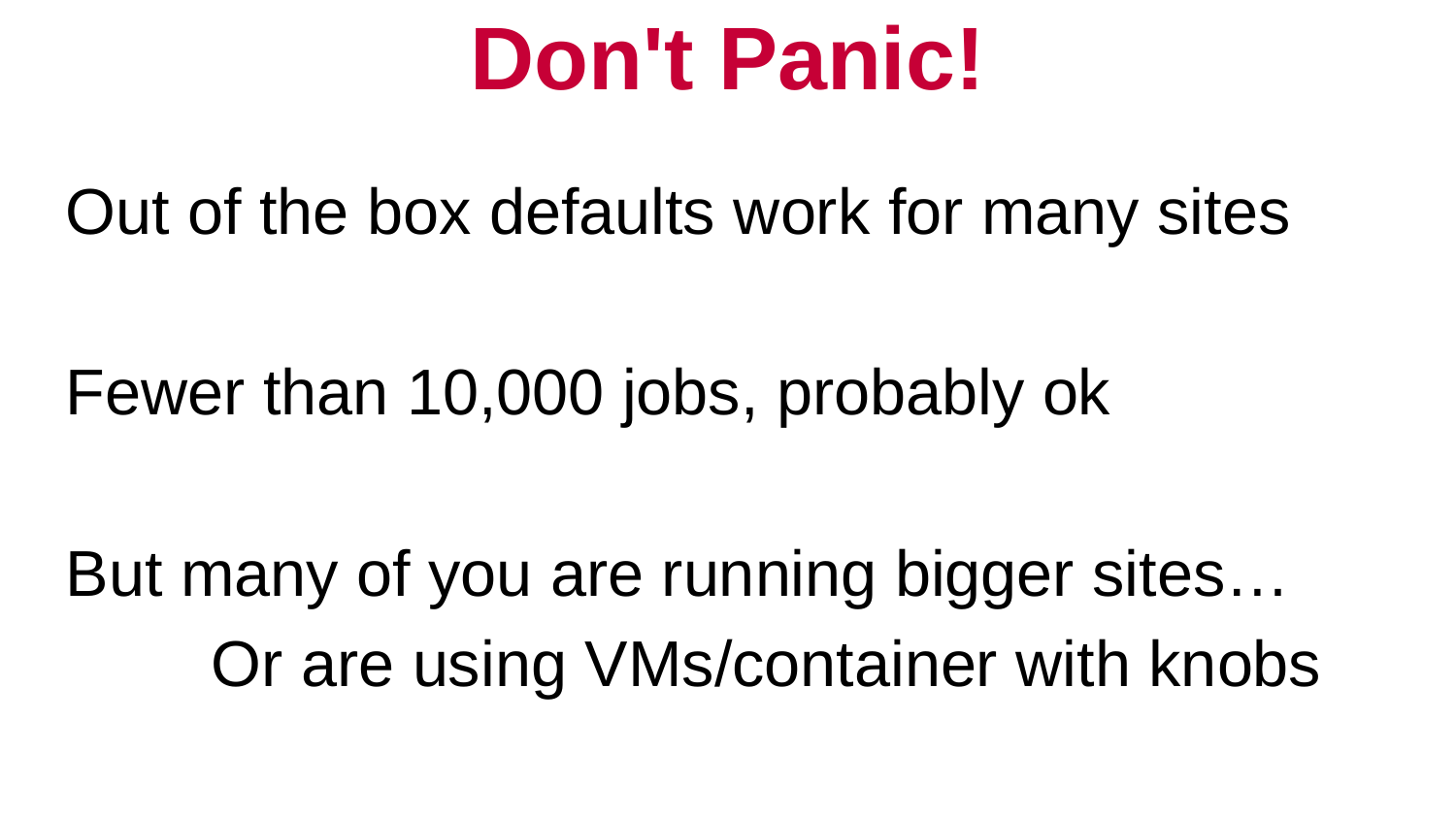

# Don't Panic!
Out of the box defaults work for many sites

Fewer than 10,000 jobs, probably ok

But many of you are running bigger sites…
	Or are using VMs/container with knobs